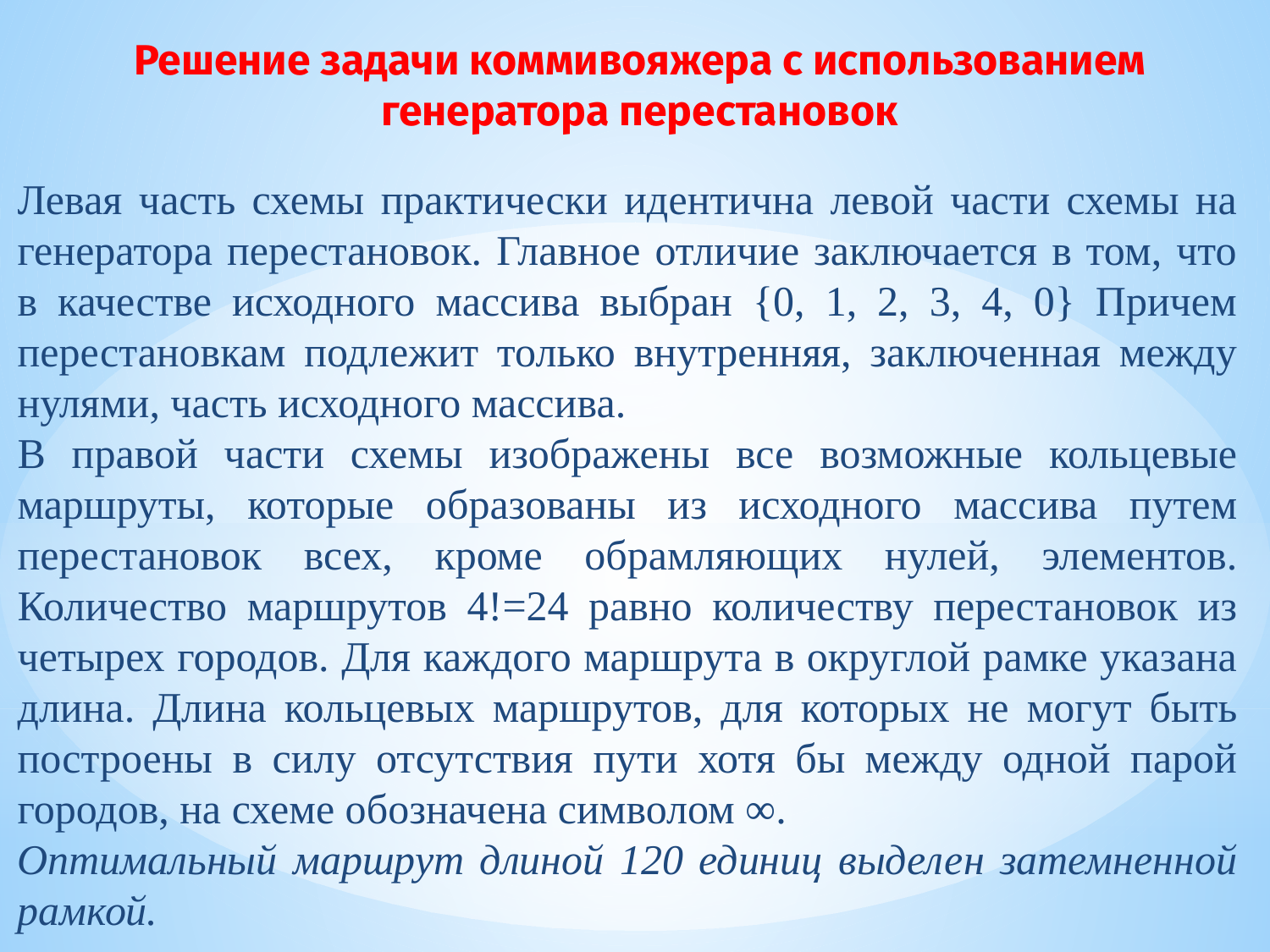

Решение задачи коммивояжера c использованием генератора перестановок
Левая часть схемы практически идентична левой части схемы на генератора перестановок. Главное отличие заключается в том, что в качестве исходного массива выбран {0, 1, 2, 3, 4, 0} Причем перестановкам подлежит только внутренняя, заключенная между нулями, часть исходного массива.
В правой части схемы изображены все возможные кольцевые маршруты, которые образованы из исходного массива путем перестановок всех, кроме обрамляющих нулей, элементов. Количество маршрутов 4!=24 равно количеству перестановок из четырех городов. Для каждого маршрута в округлой рамке указана длина. Длина кольцевых маршрутов, для которых не могут быть построены в силу отсутствия пути хотя бы между одной парой городов, на схеме обозначена символом ∞.
Оптимальный маршрут длиной 120 единиц выделен затемненной рамкой.